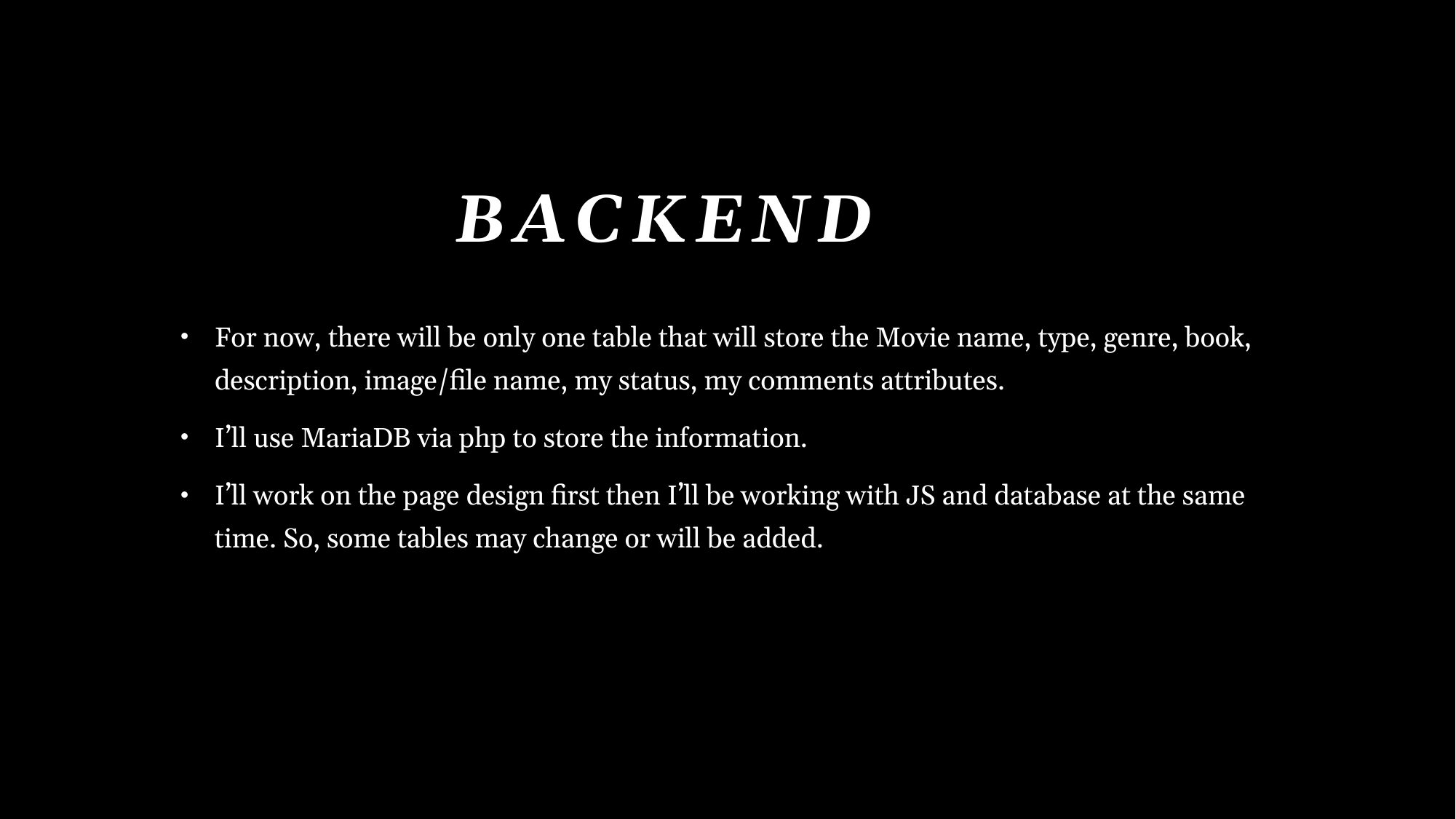

# Backend
For now, there will be only one table that will store the Movie name, type, genre, book, description, image/file name, my status, my comments attributes.
I’ll use MariaDB via php to store the information.
I’ll work on the page design first then I’ll be working with JS and database at the same time. So, some tables may change or will be added.